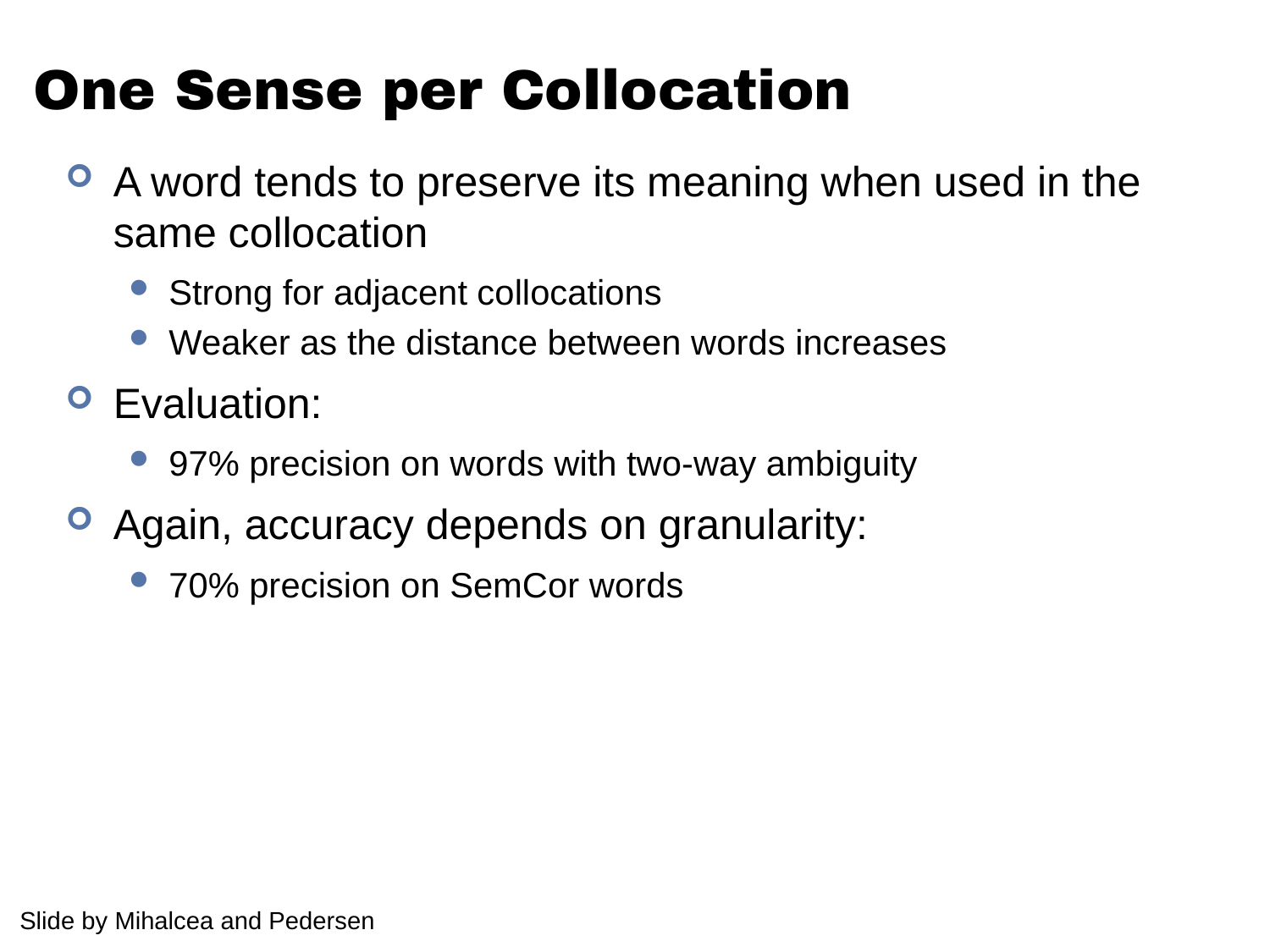

# One Sense per Collocation
A word tends to preserve its meaning when used in the same collocation
Strong for adjacent collocations
Weaker as the distance between words increases
Evaluation:
97% precision on words with two-way ambiguity
Again, accuracy depends on granularity:
70% precision on SemCor words
Slide by Mihalcea and Pedersen